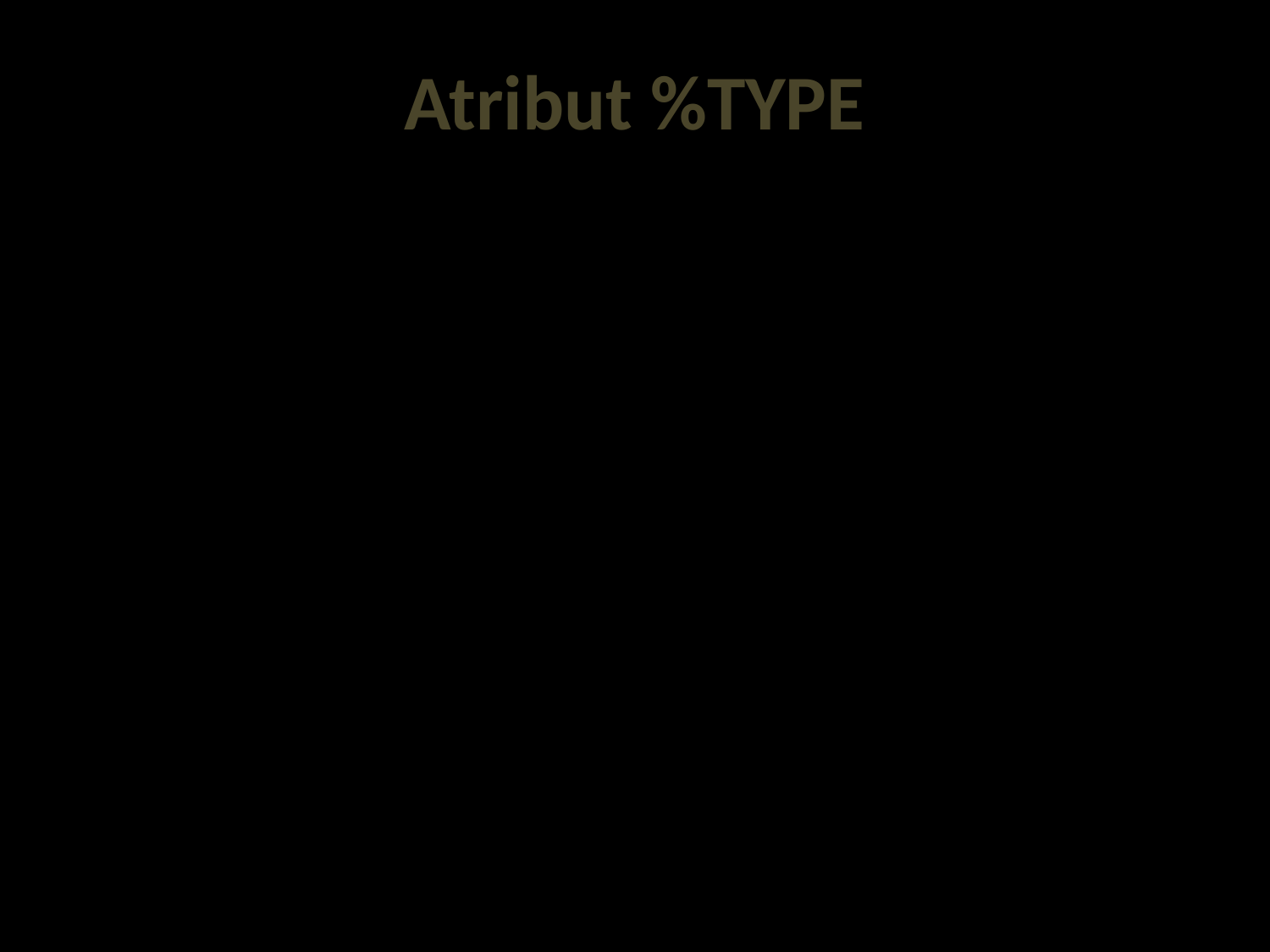

# Atribut %TYPE
Digunakan untuk mendeklarasikan variable berdasarkan:
    - Pendefinisian kolom dalam database
    - Deklarasi variable lain
Penulisannya harus diawali dengan:
    - Nama tabel dan kolom database
    - Nama variable yang dideklarasikan